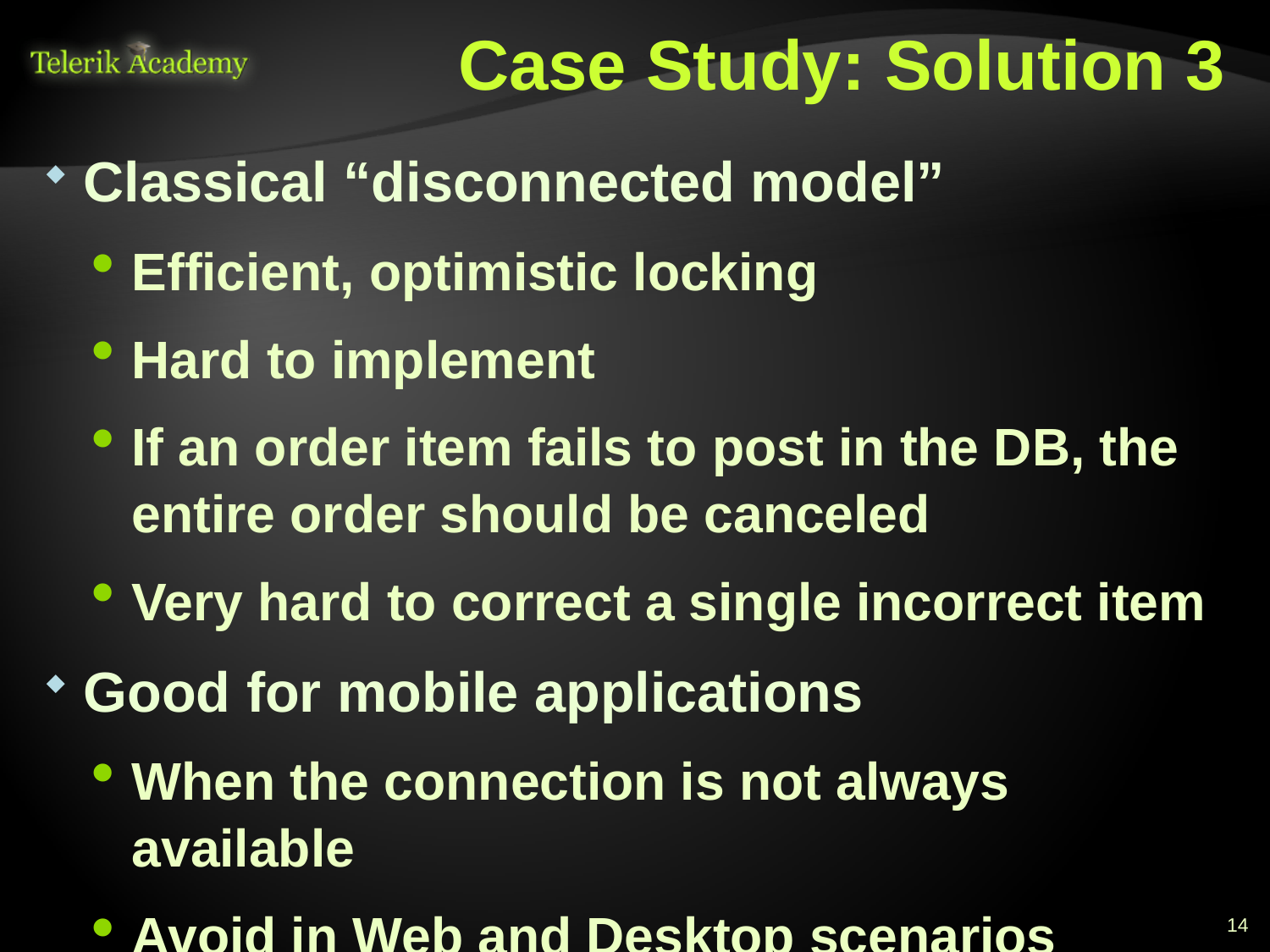

# Case Study: Solution 3
Classical “disconnected model”
Efficient, optimistic locking
Hard to implement
If an order item fails to post in the DB, the entire order should be canceled
Very hard to correct a single incorrect item
Good for mobile applications
When the connection is not always available
Avoid in Web and Desktop scenarios
14